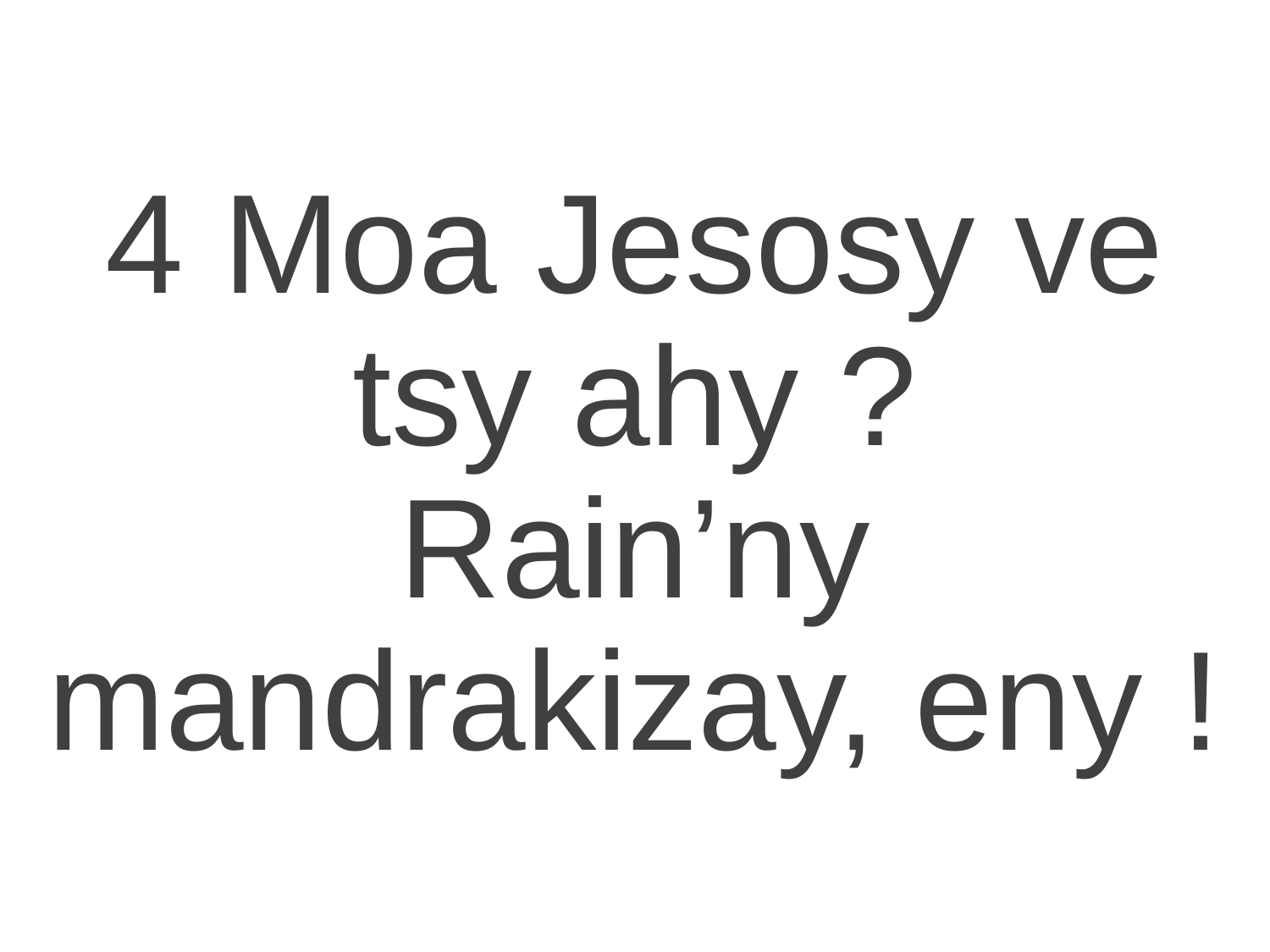

4 Moa Jesosy ve tsy ahy ?
Rain’ny mandrakizay, eny !